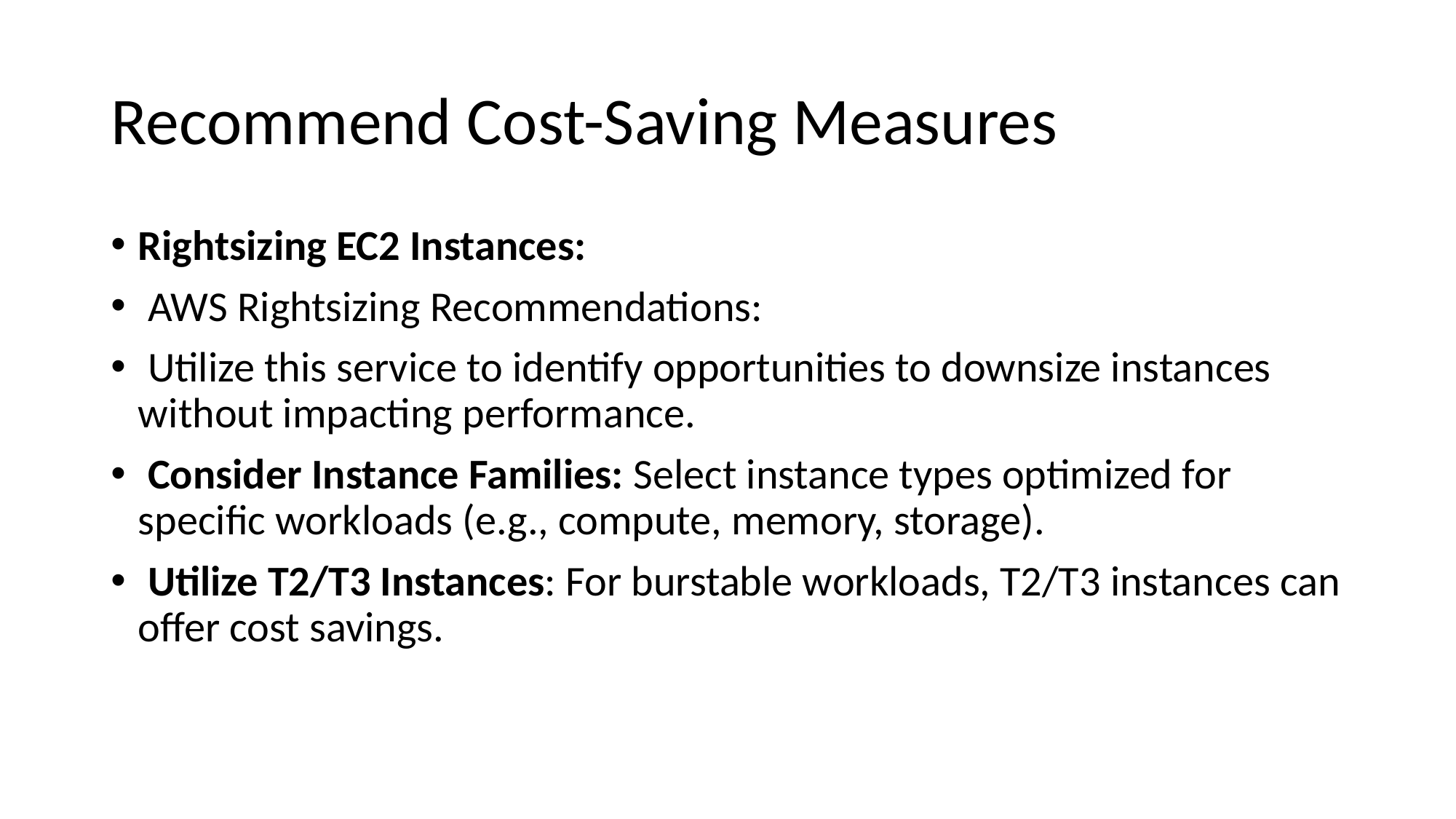

# Recommend Cost-Saving Measures
Rightsizing EC2 Instances:
 AWS Rightsizing Recommendations:
 Utilize this service to identify opportunities to downsize instances without impacting performance.
 Consider Instance Families: Select instance types optimized for specific workloads (e.g., compute, memory, storage).
 Utilize T2/T3 Instances: For burstable workloads, T2/T3 instances can offer cost savings.